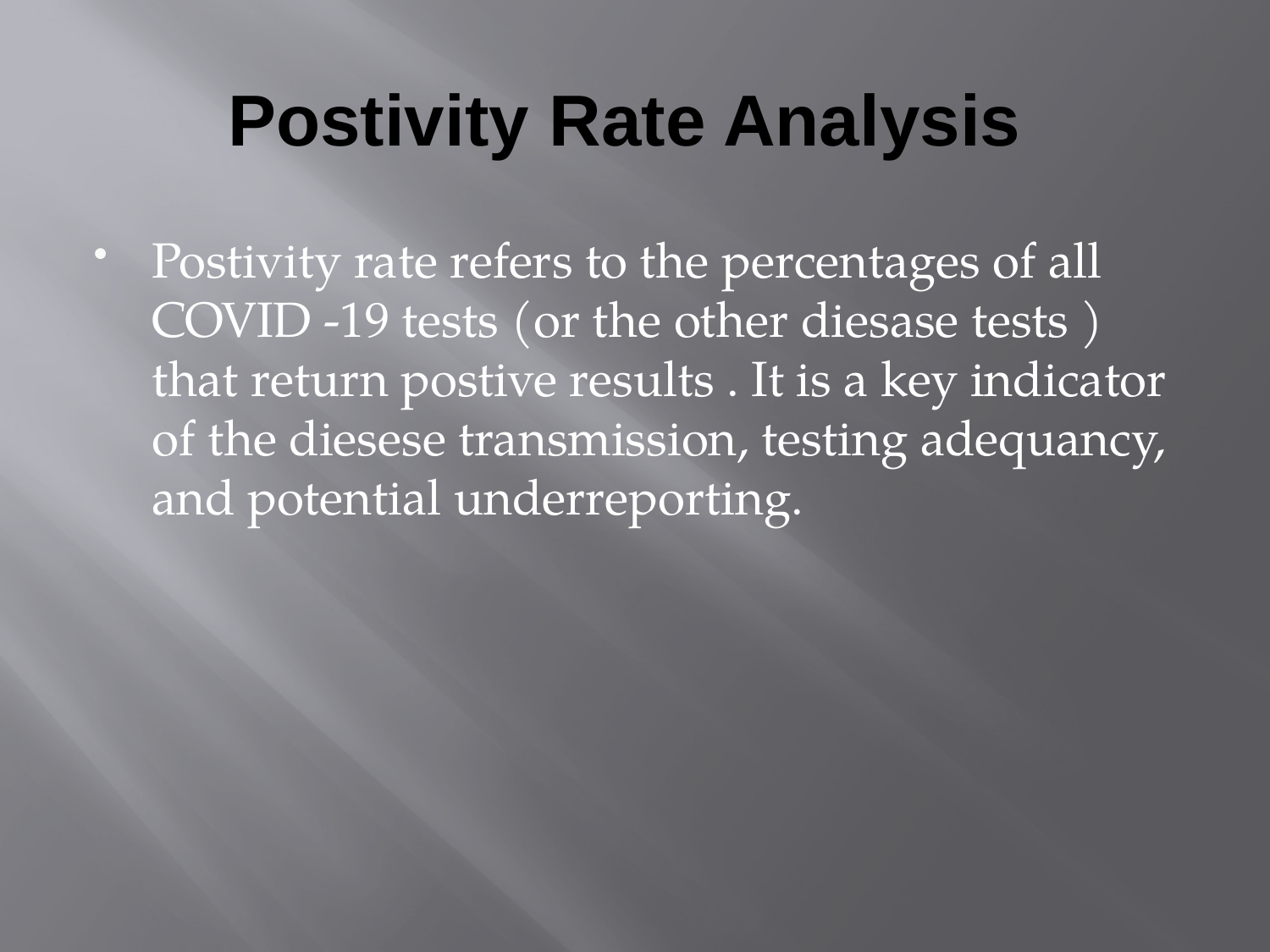

# Postivity Rate Analysis
Postivity rate refers to the percentages of all COVID -19 tests (or the other diesase tests ) that return postive results . It is a key indicator of the diesese transmission, testing adequancy, and potential underreporting.